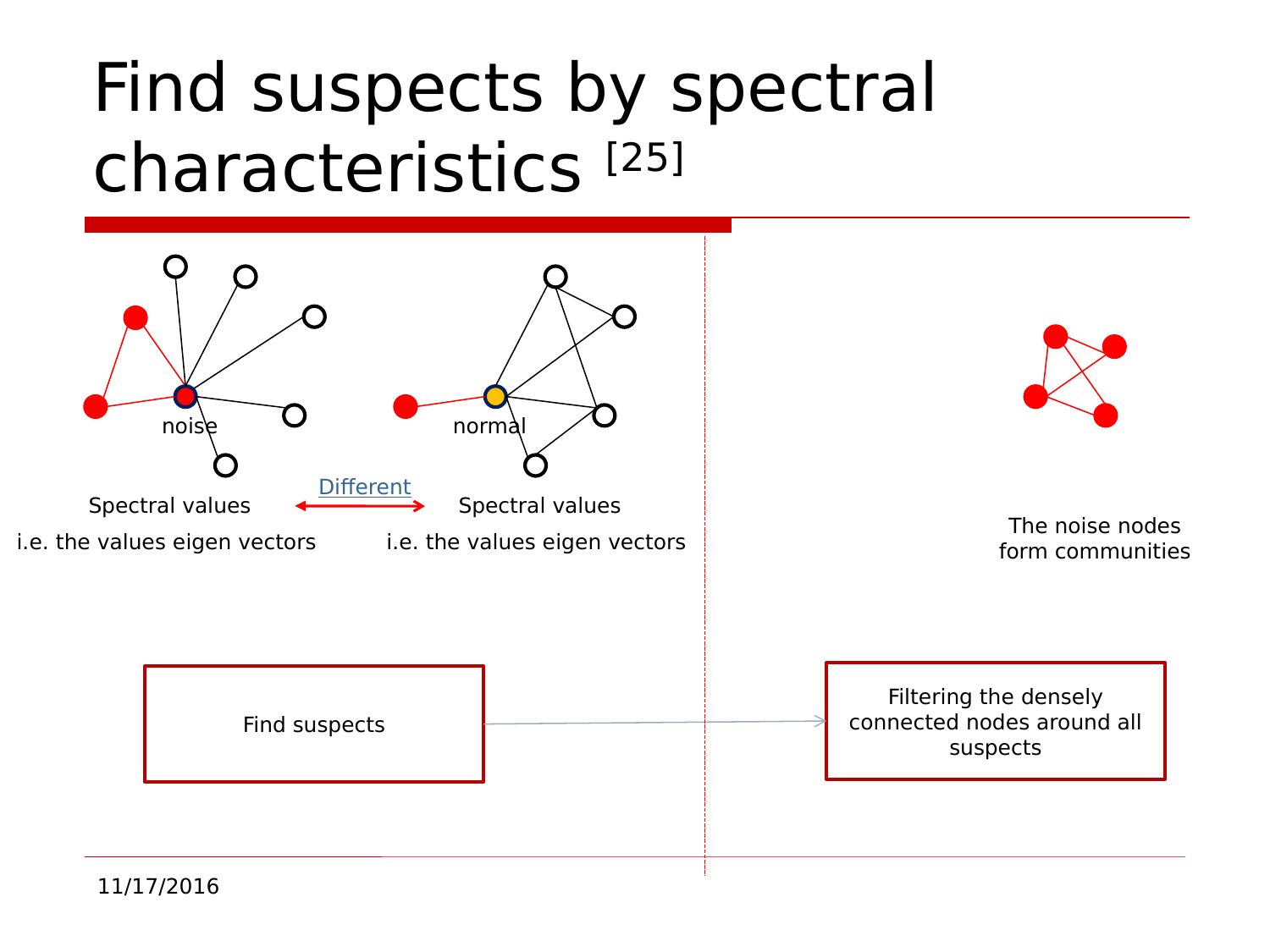

# Find suspects by spectral characteristics [25]

normal

The noise nodes form communities

noise

Different
Spectral values
i.e. the values eigen vectors
Spectral values
i.e. the values eigen vectors
Filtering the densely connected nodes around all suspects
Find suspects
11/17/2016